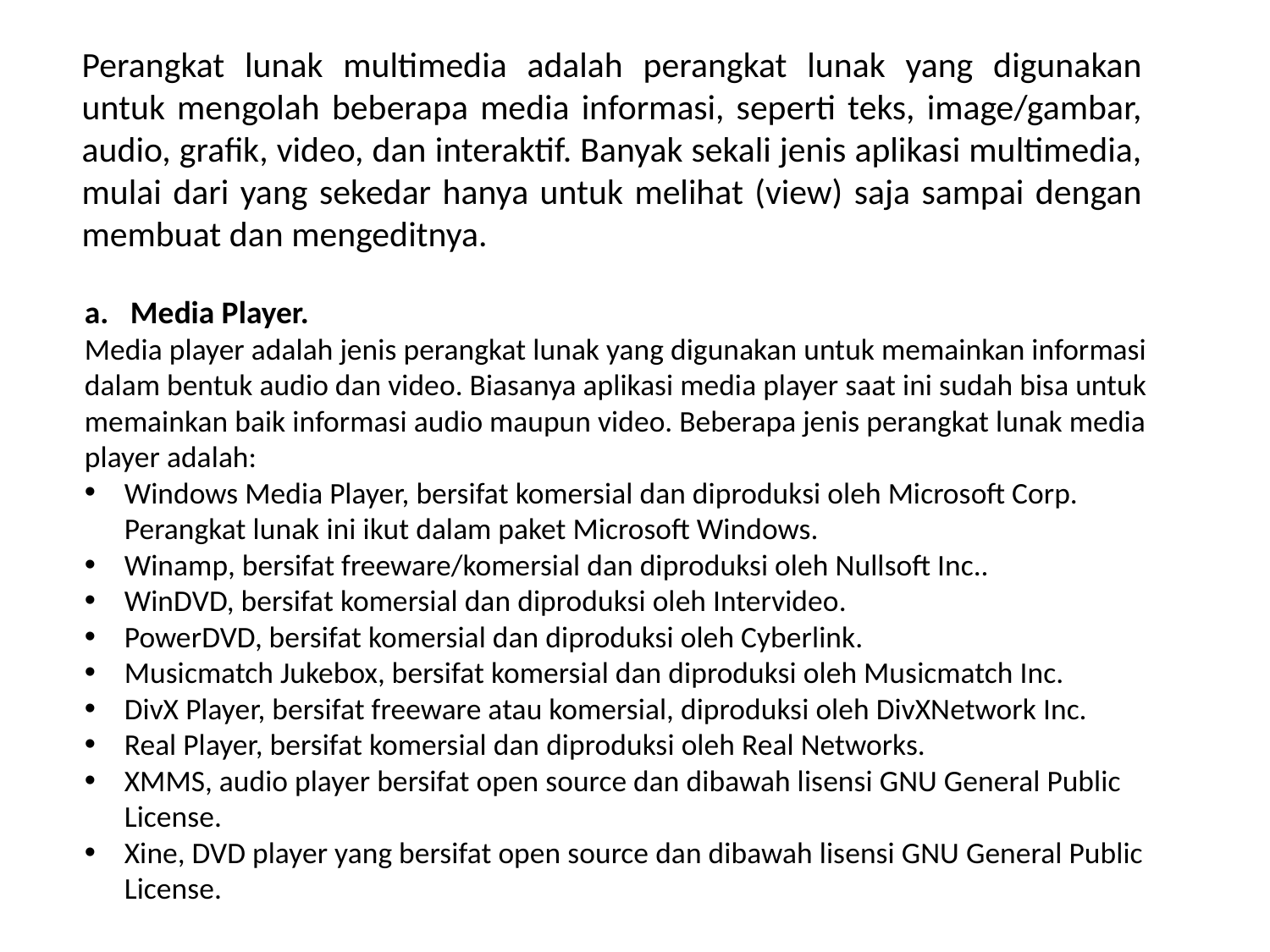

Perangkat lunak multimedia adalah perangkat lunak yang digunakan untuk mengolah beberapa media informasi, seperti teks, image/gambar, audio, grafik, video, dan interaktif. Banyak sekali jenis aplikasi multimedia, mulai dari yang sekedar hanya untuk melihat (view) saja sampai dengan membuat dan mengeditnya.
a.   Media Player.
Media player adalah jenis perangkat lunak yang digunakan untuk memainkan informasi dalam bentuk audio dan video. Biasanya aplikasi media player saat ini sudah bisa untuk memainkan baik informasi audio maupun video. Beberapa jenis perangkat lunak media player adalah:
Windows Media Player, bersifat komersial dan diproduksi oleh Microsoft Corp. Perangkat lunak ini ikut dalam paket Microsoft Windows.
Winamp, bersifat freeware/komersial dan diproduksi oleh Nullsoft Inc..
WinDVD, bersifat komersial dan diproduksi oleh Intervideo.
PowerDVD, bersifat komersial dan diproduksi oleh Cyberlink.
Musicmatch Jukebox, bersifat komersial dan diproduksi oleh Musicmatch Inc.
DivX Player, bersifat freeware atau komersial, diproduksi oleh DivXNetwork Inc.
Real Player, bersifat komersial dan diproduksi oleh Real Networks.
XMMS, audio player bersifat open source dan dibawah lisensi GNU General Public License.
Xine, DVD player yang bersifat open source dan dibawah lisensi GNU General Public License.